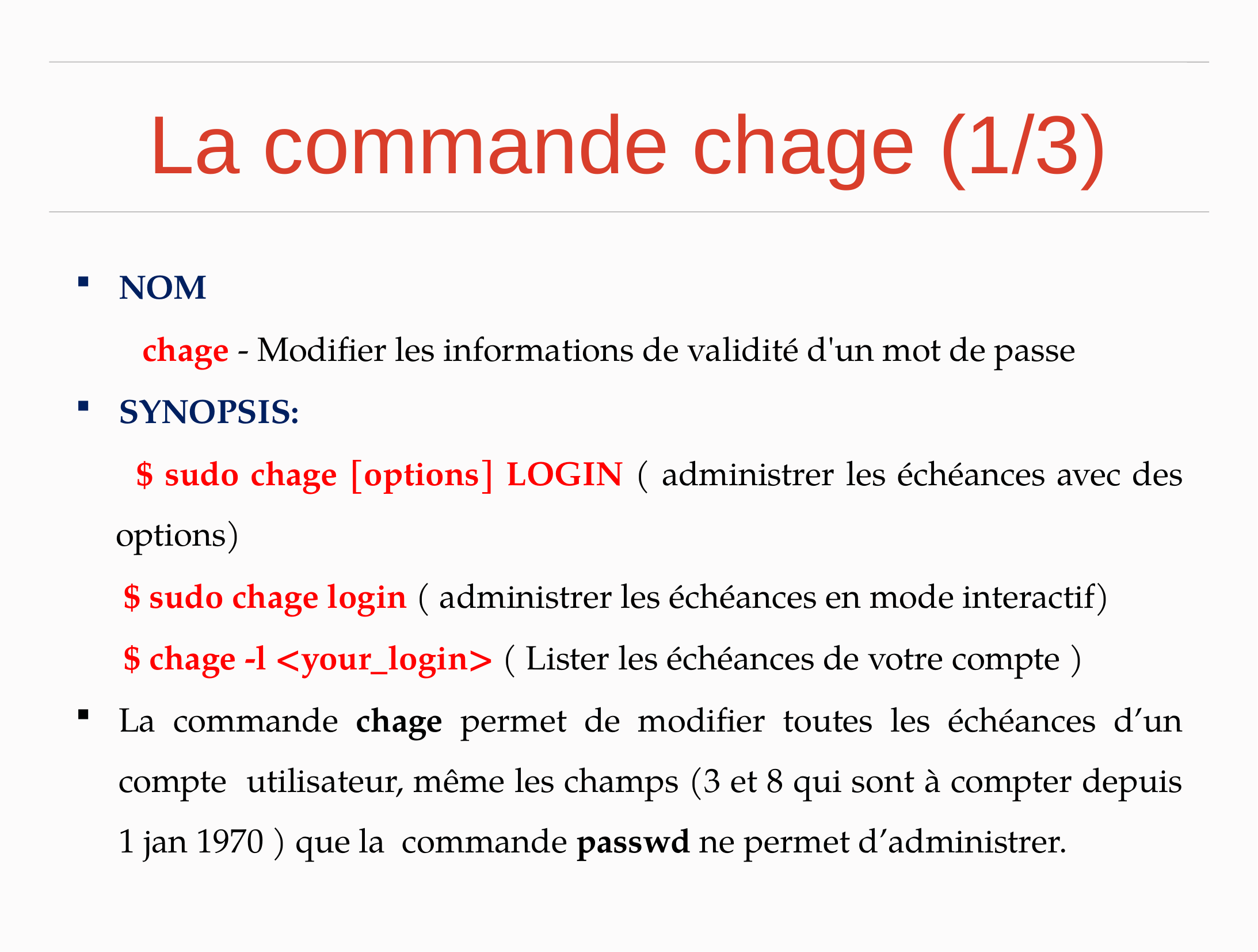

# La commande chage (1/3)
NOM
        chage - Modifier les informations de validité d'un mot de passe
SYNOPSIS:
 $ sudo chage [options] LOGIN ( administrer les échéances avec des options)
 $ sudo chage login ( administrer les échéances en mode interactif)
 $ chage -l <your_login> ( Lister les échéances de votre compte )
La commande chage permet de modifier toutes les échéances d’un compte  utilisateur, même les champs (3 et 8 qui sont à compter depuis 1 jan 1970 ) que la  commande passwd ne permet d’administrer.
35